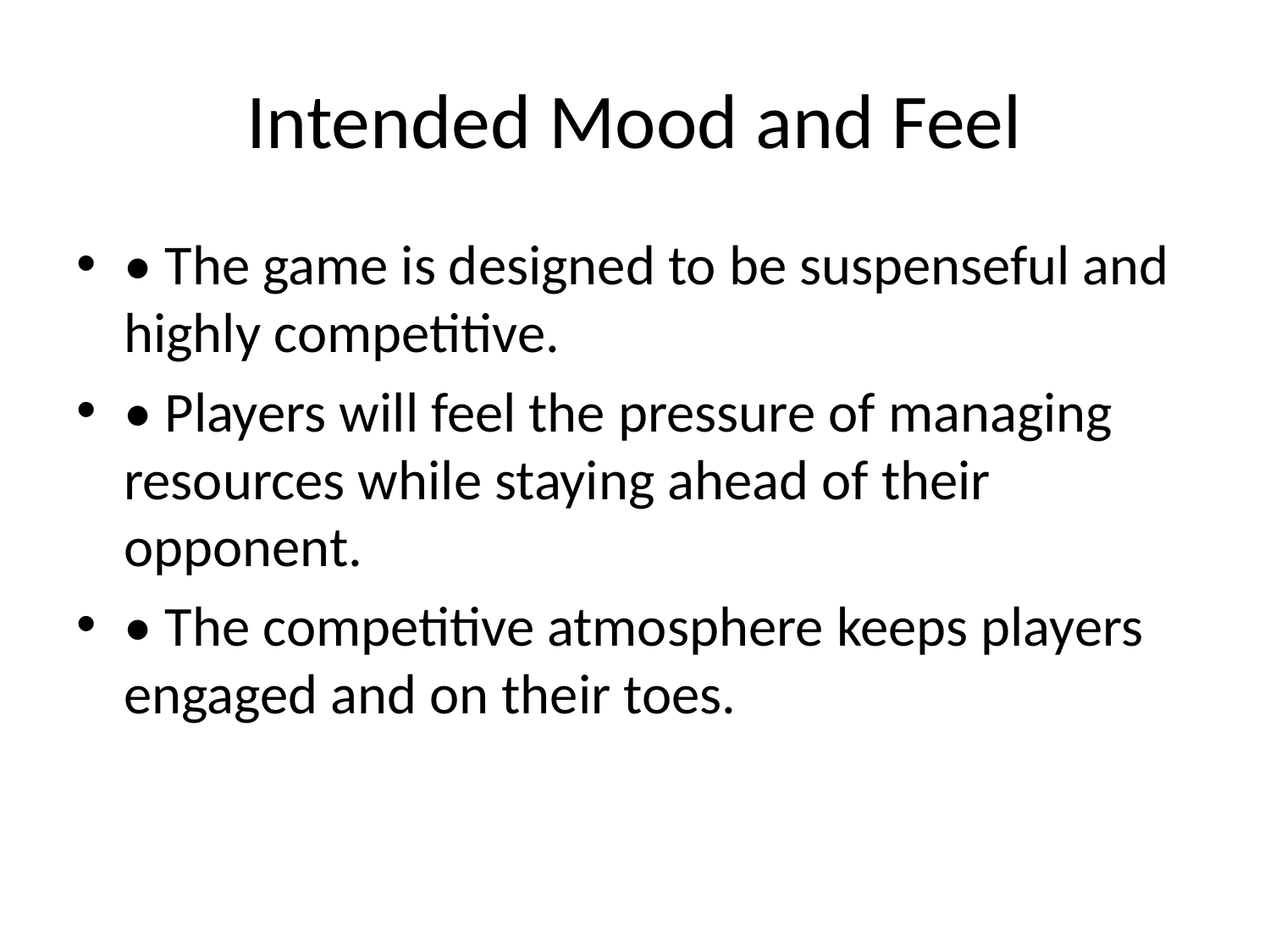

# Intended Mood and Feel
• The game is designed to be suspenseful and highly competitive.
• Players will feel the pressure of managing resources while staying ahead of their opponent.
• The competitive atmosphere keeps players engaged and on their toes.